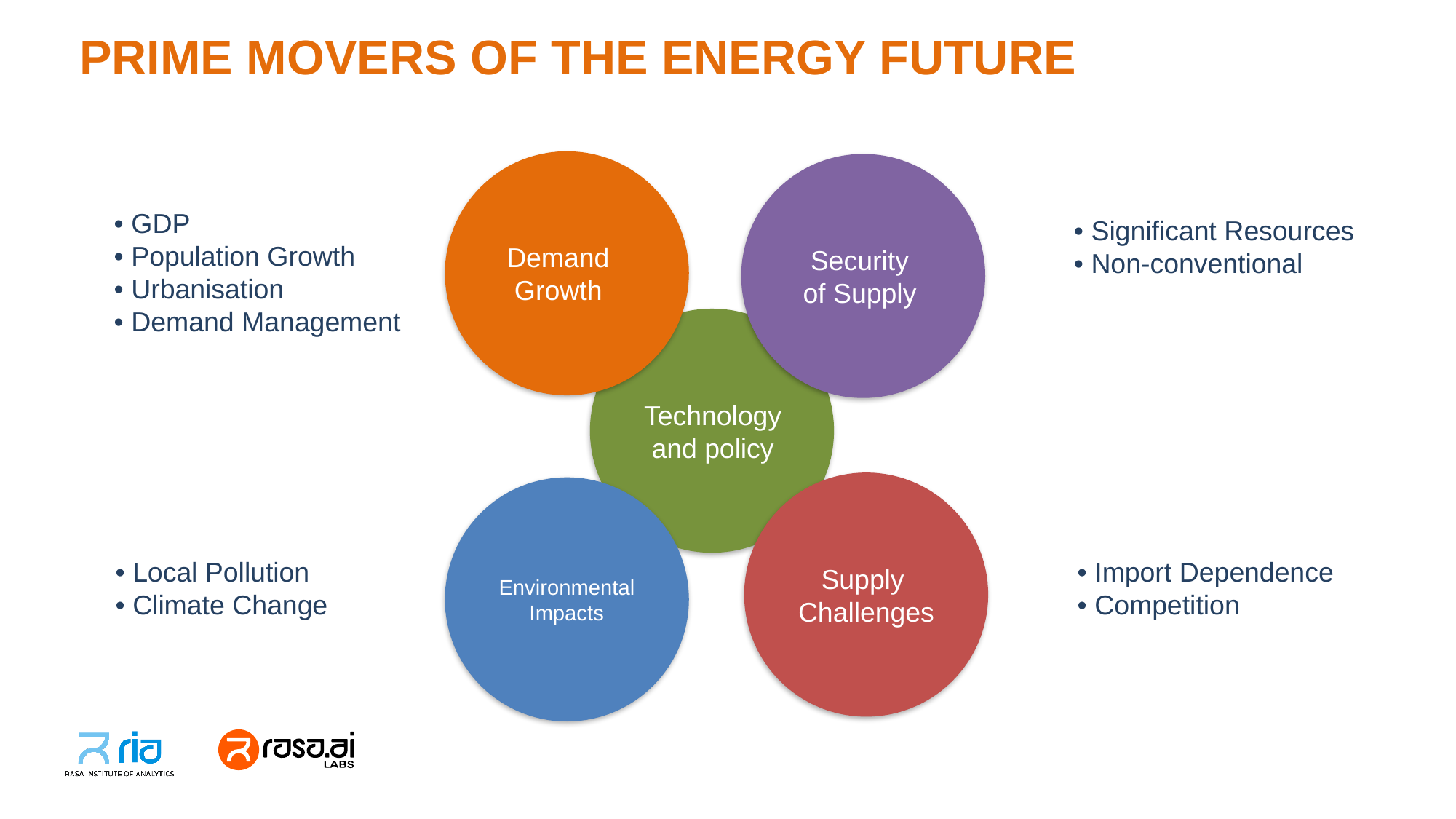

PRIME MOVERS OF THE ENERGY FUTURE

  Demand
   Growth
   Security
  of Supply
• GDP
• Population Growth
• Urbanisation
• Demand Management

• Significant Resources
• Non-conventional

 Technology
  and policy
    Supply
 Challenges
 Environmental   Impacts
• Local Pollution
• Climate Change

• Import Dependence
• Competition